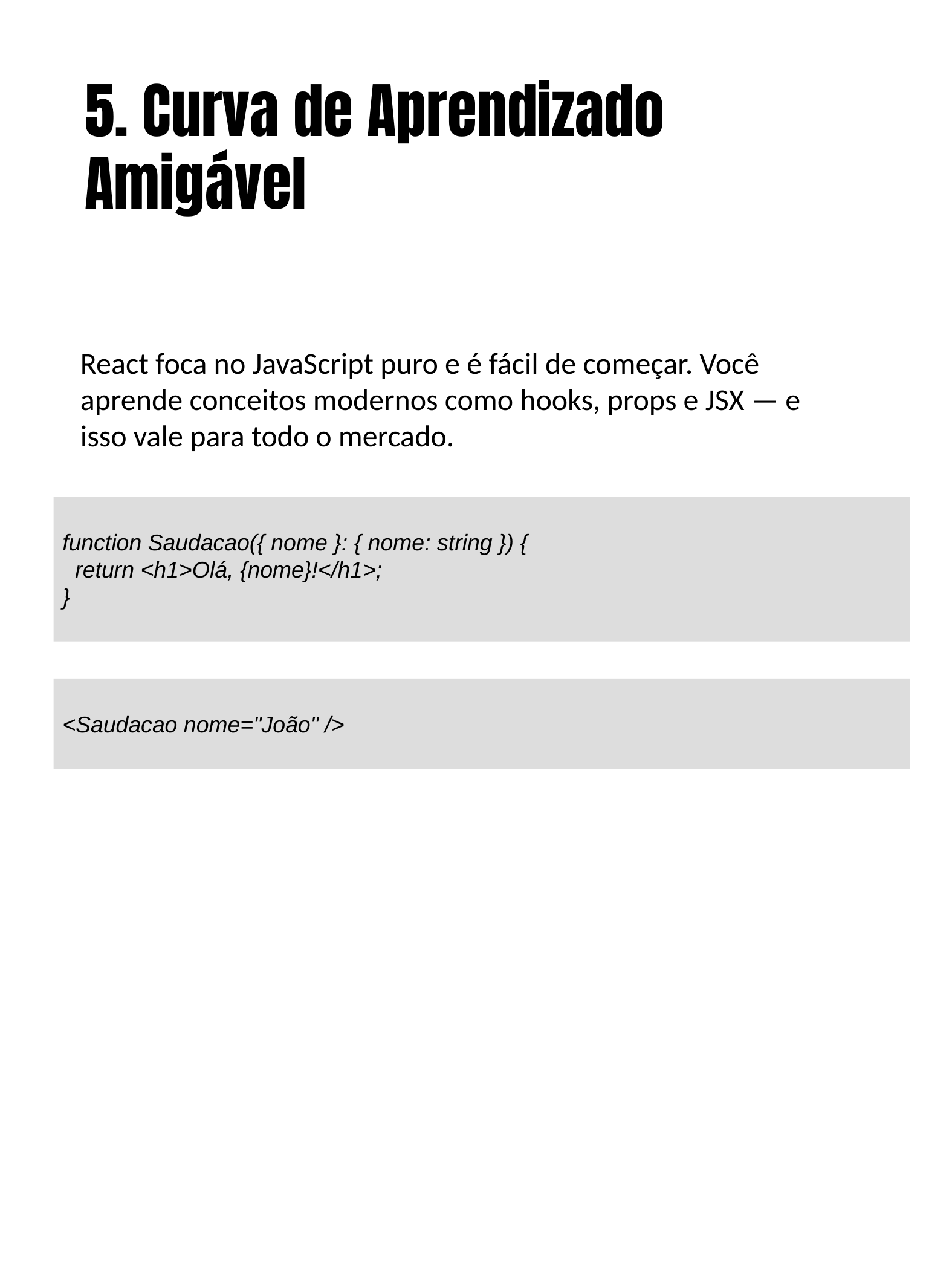

5. Curva de Aprendizado Amigável
React foca no JavaScript puro e é fácil de começar. Você aprende conceitos modernos como hooks, props e JSX — e isso vale para todo o mercado.

function Saudacao({ nome }: { nome: string }) {
  return <h1>Olá, {nome}!</h1>;
}

<Saudacao nome="João" />